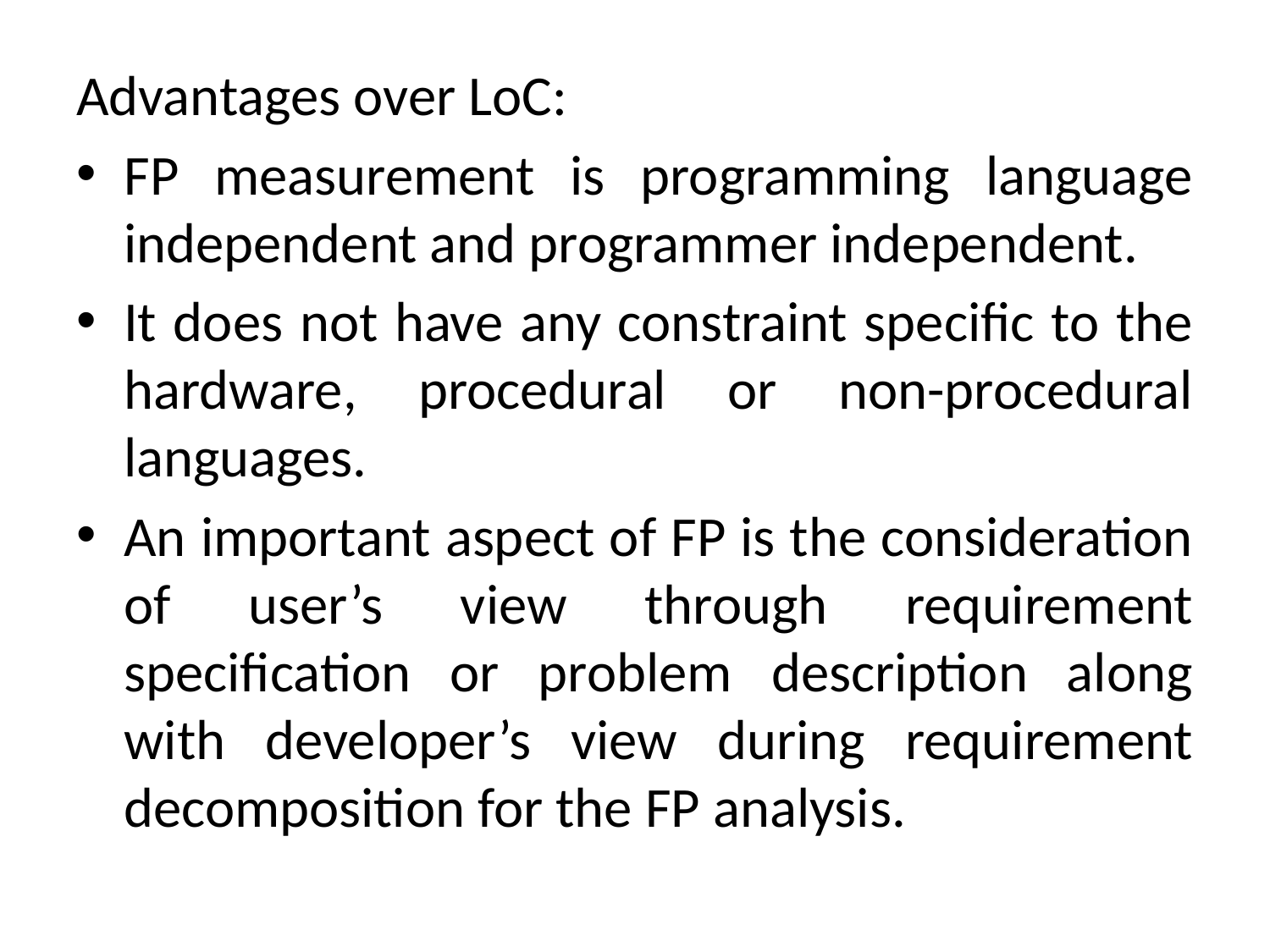

Advantages over LoC:
FP measurement is programming language independent and programmer independent.
It does not have any constraint specific to the hardware, procedural or non-procedural languages.
An important aspect of FP is the consideration of user’s view through requirement specification or problem description along with developer’s view during requirement decomposition for the FP analysis.